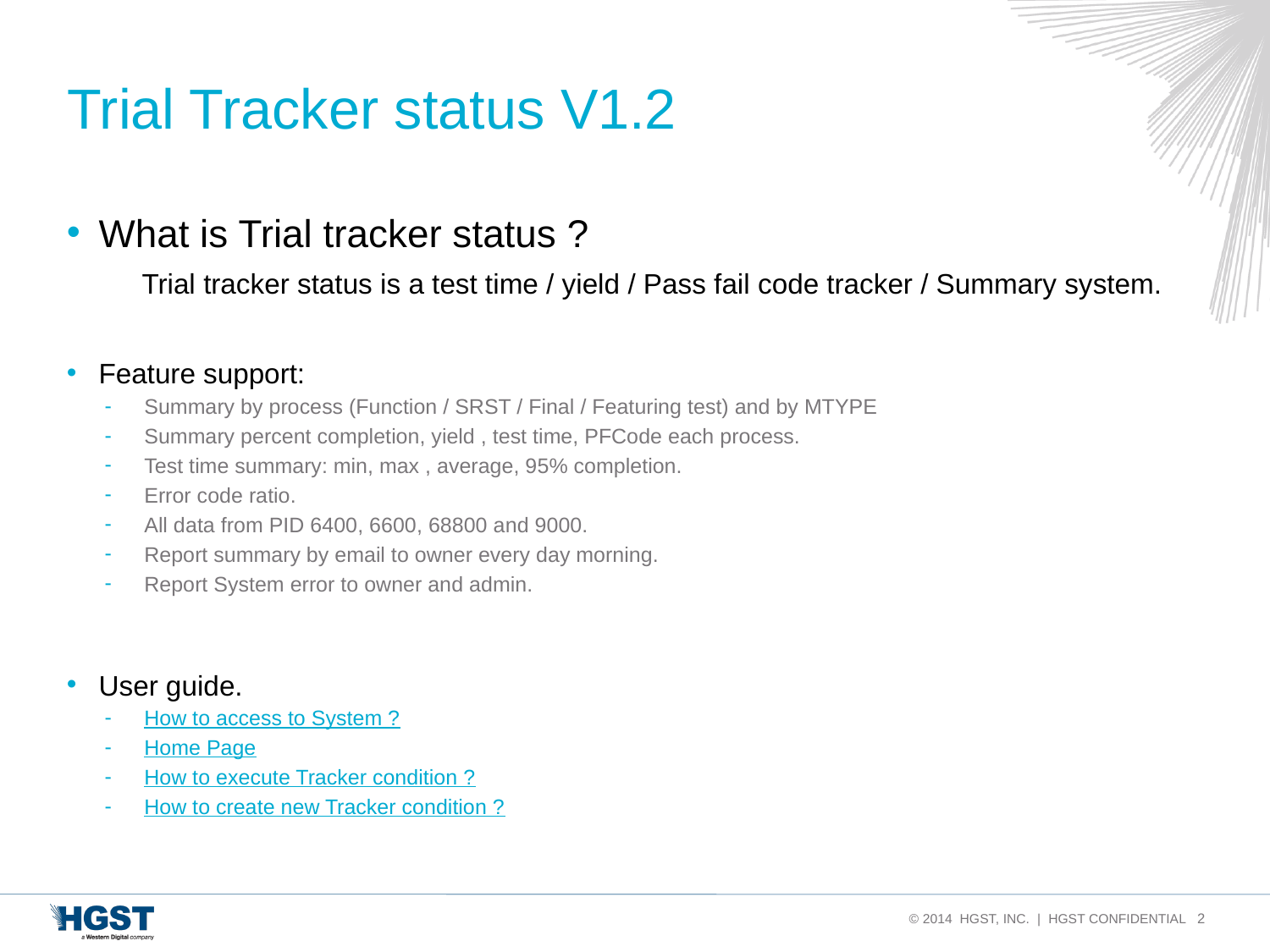

# Trial Tracker status V1.2
What is Trial tracker status ?
    Trial tracker status is a test time / yield / Pass fail code tracker / Summary system.
Feature support:
Summary by process (Function / SRST / Final / Featuring test) and by MTYPE
Summary percent completion, yield , test time, PFCode each process.
Test time summary: min, max , average, 95% completion.
Error code ratio.
All data from PID 6400, 6600, 68800 and 9000.
Report summary by email to owner every day morning.
Report System error to owner and admin.

User guide.
How to access to System ?
Home Page
How to execute Tracker condition ?
How to create new Tracker condition ?